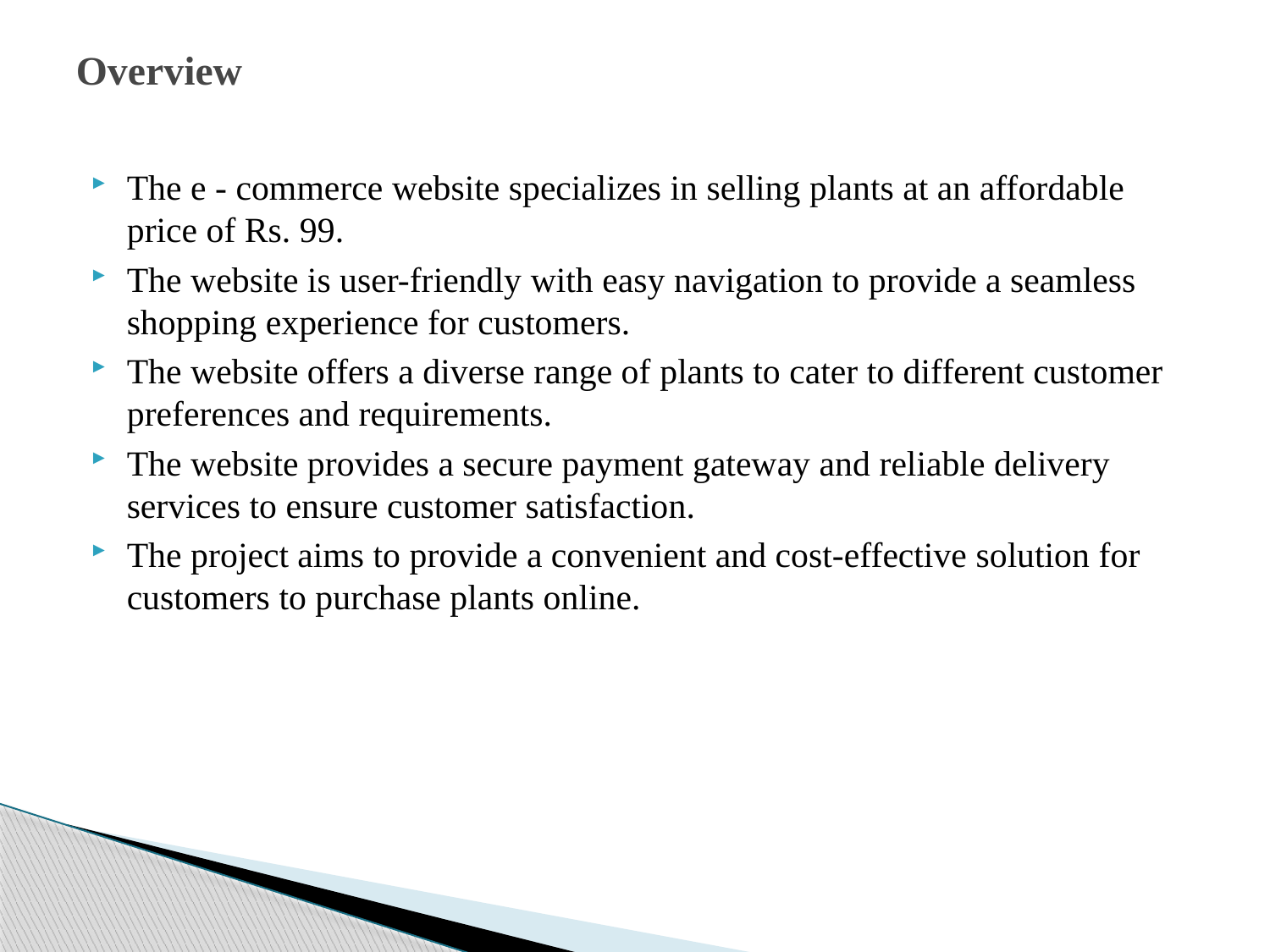

# Overview
The e - commerce website specializes in selling plants at an affordable price of Rs. 99.
The website is user-friendly with easy navigation to provide a seamless shopping experience for customers.
The website offers a diverse range of plants to cater to different customer preferences and requirements.
The website provides a secure payment gateway and reliable delivery services to ensure customer satisfaction.
The project aims to provide a convenient and cost-effective solution for customers to purchase plants online.